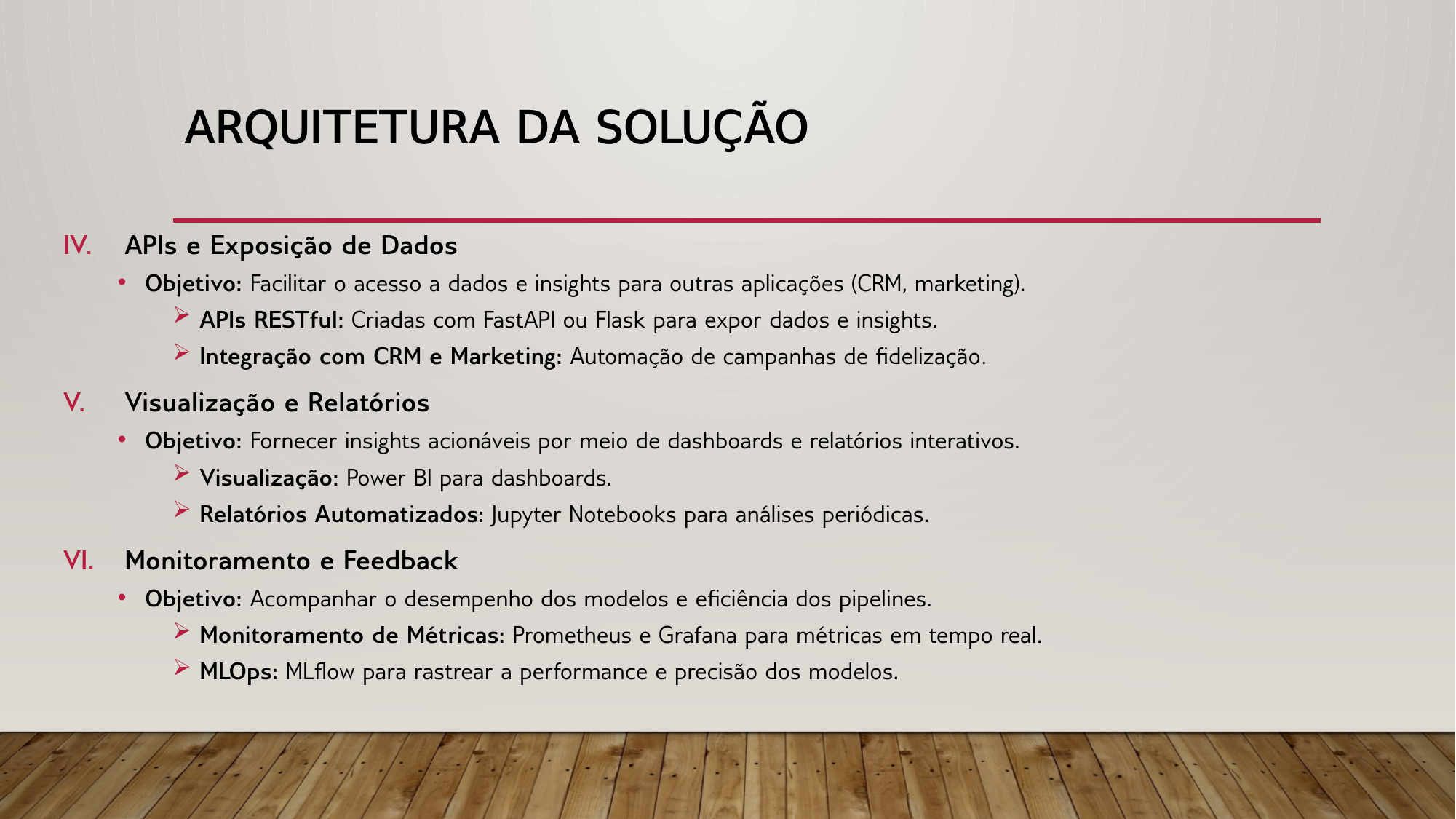

# ARQUITETURA DA SOLUÇÃO
APIs e Exposição de Dados
Objetivo: Facilitar o acesso a dados e insights para outras aplicações (CRM, marketing).
APIs RESTful: Criadas com FastAPI ou Flask para expor dados e insights.
Integração com CRM e Marketing: Automação de campanhas de fidelização.
Visualização e Relatórios
Objetivo: Fornecer insights acionáveis por meio de dashboards e relatórios interativos.
Visualização: Power BI para dashboards.
Relatórios Automatizados: Jupyter Notebooks para análises periódicas.
Monitoramento e Feedback
Objetivo: Acompanhar o desempenho dos modelos e eficiência dos pipelines.
Monitoramento de Métricas: Prometheus e Grafana para métricas em tempo real.
MLOps: MLflow para rastrear a performance e precisão dos modelos.